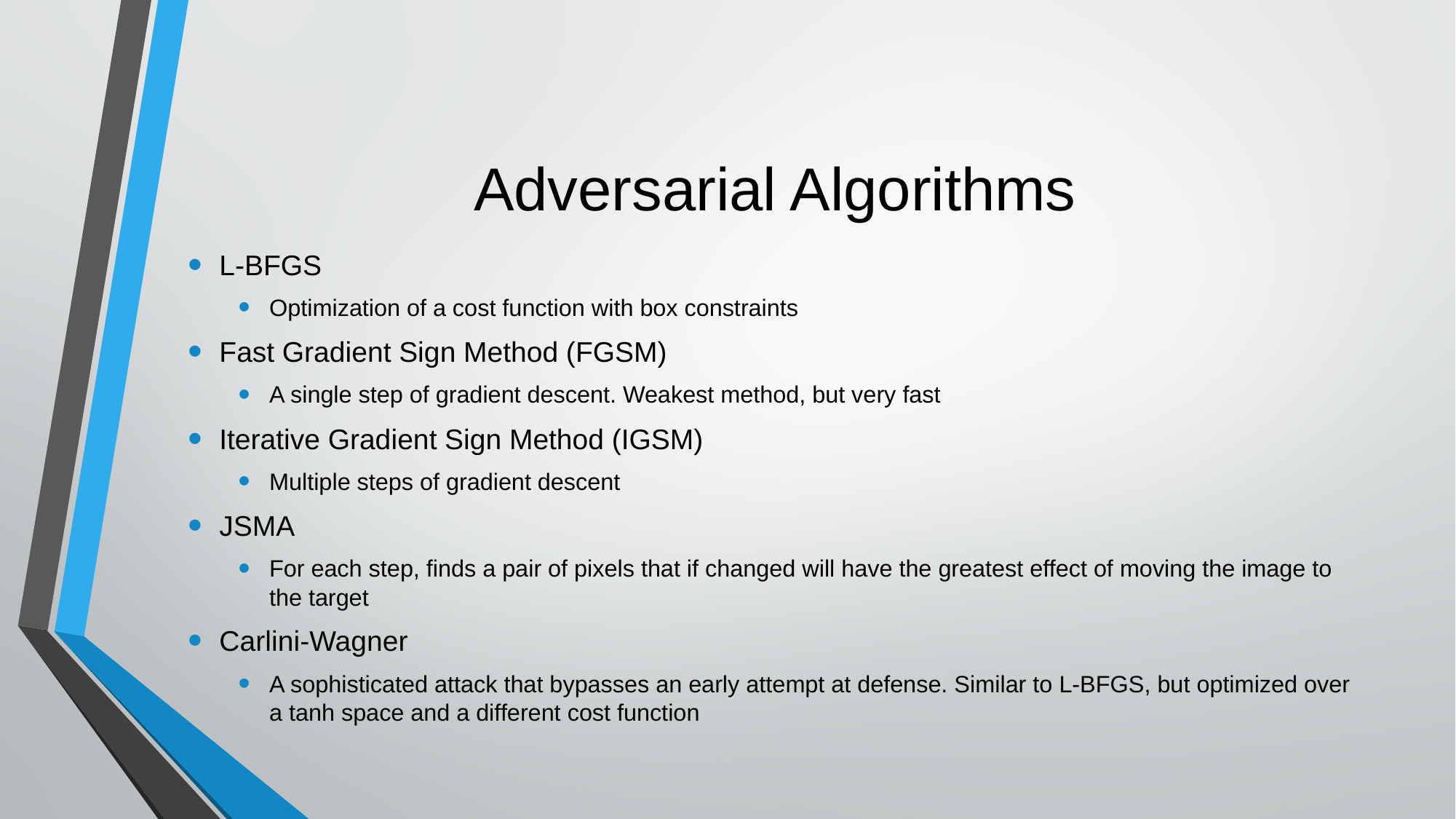

# Adversarial Algorithms
L-BFGS
Optimization of a cost function with box constraints
Fast Gradient Sign Method (FGSM)
A single step of gradient descent. Weakest method, but very fast
Iterative Gradient Sign Method (IGSM)
Multiple steps of gradient descent
JSMA
For each step, finds a pair of pixels that if changed will have the greatest effect of moving the image to the target
Carlini-Wagner
A sophisticated attack that bypasses an early attempt at defense. Similar to L-BFGS, but optimized over a tanh space and a different cost function